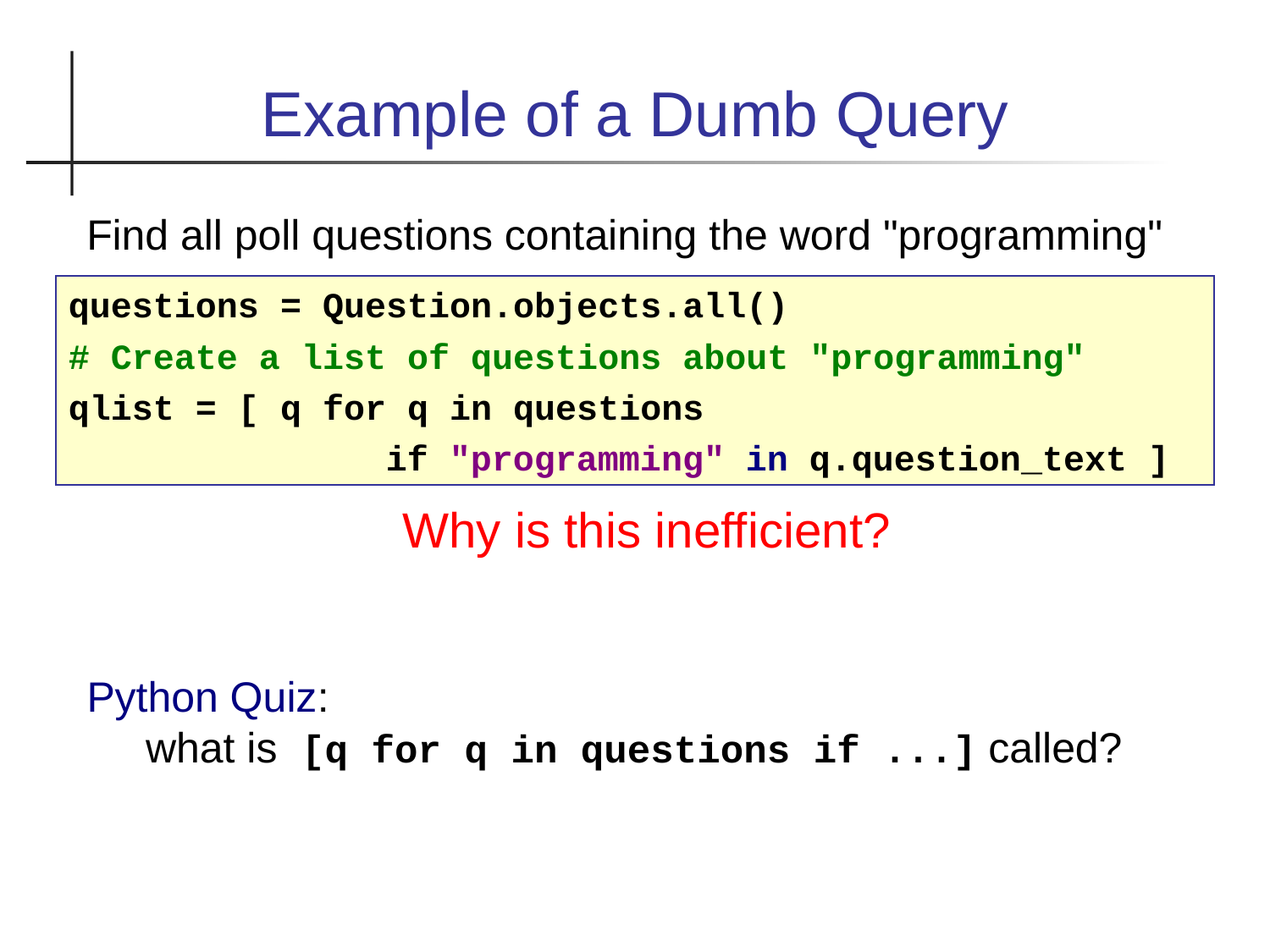

Example of a Dumb Query
Find all poll questions containing the word "programming"
questions = Question.objects.all()
# Create a list of questions about "programming"
qlist = [ q for q in questions
               if "programming" in q.question_text ]
Why is this inefficient?

Python Quiz:
     what is  [q for q in questions if ...] called?